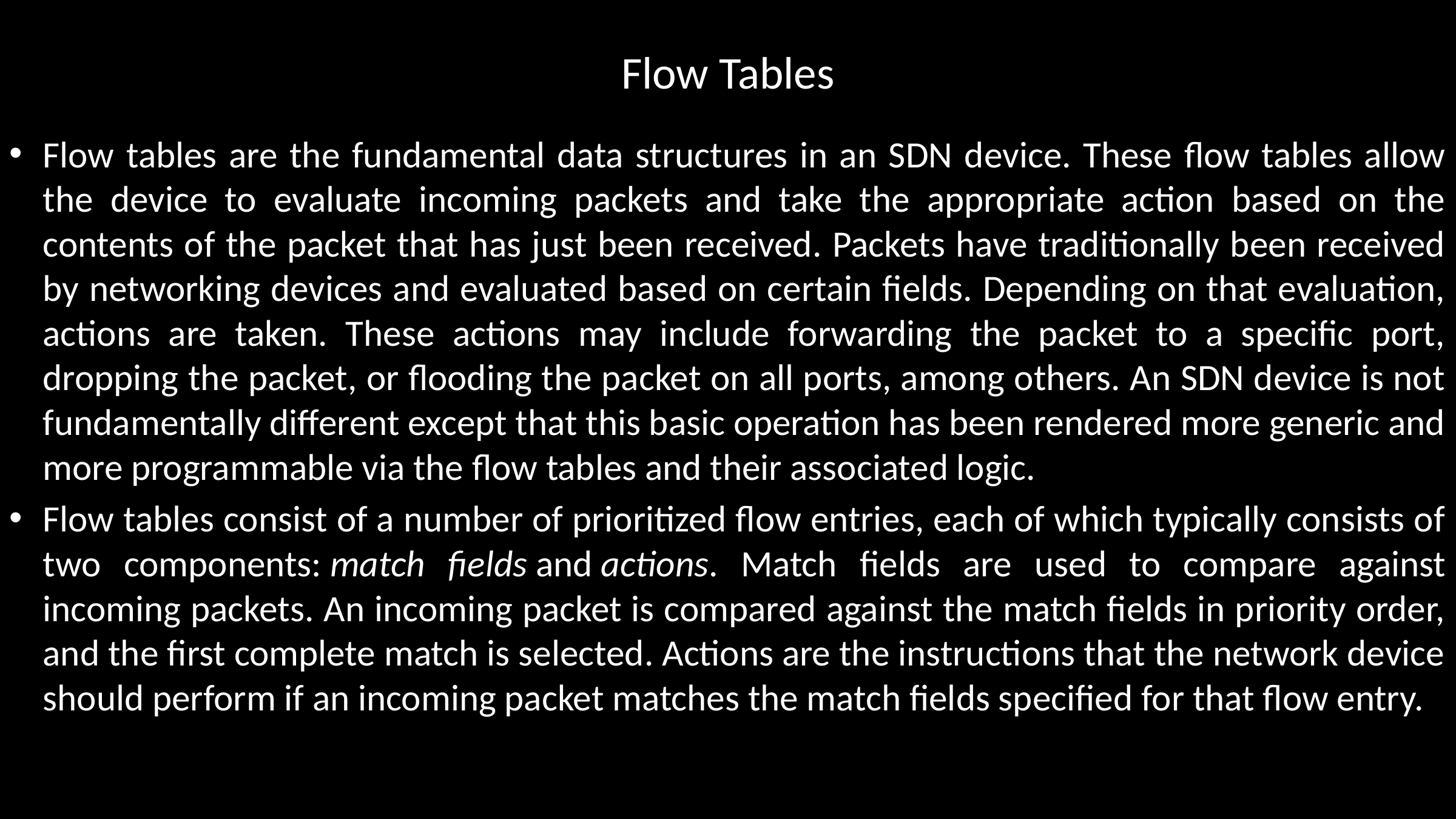

# Flow Tables
Flow tables are the fundamental data structures in an SDN device. These flow tables allow the device to evaluate incoming packets and take the appropriate action based on the contents of the packet that has just been received. Packets have traditionally been received by networking devices and evaluated based on certain fields. Depending on that evaluation, actions are taken. These actions may include forwarding the packet to a specific port, dropping the packet, or flooding the packet on all ports, among others. An SDN device is not fundamentally different except that this basic operation has been rendered more generic and more programmable via the flow tables and their associated logic.
Flow tables consist of a number of prioritized flow entries, each of which typically consists of two components: match fields and actions. Match fields are used to compare against incoming packets. An incoming packet is compared against the match fields in priority order, and the first complete match is selected. Actions are the instructions that the network device should perform if an incoming packet matches the match fields specified for that flow entry.